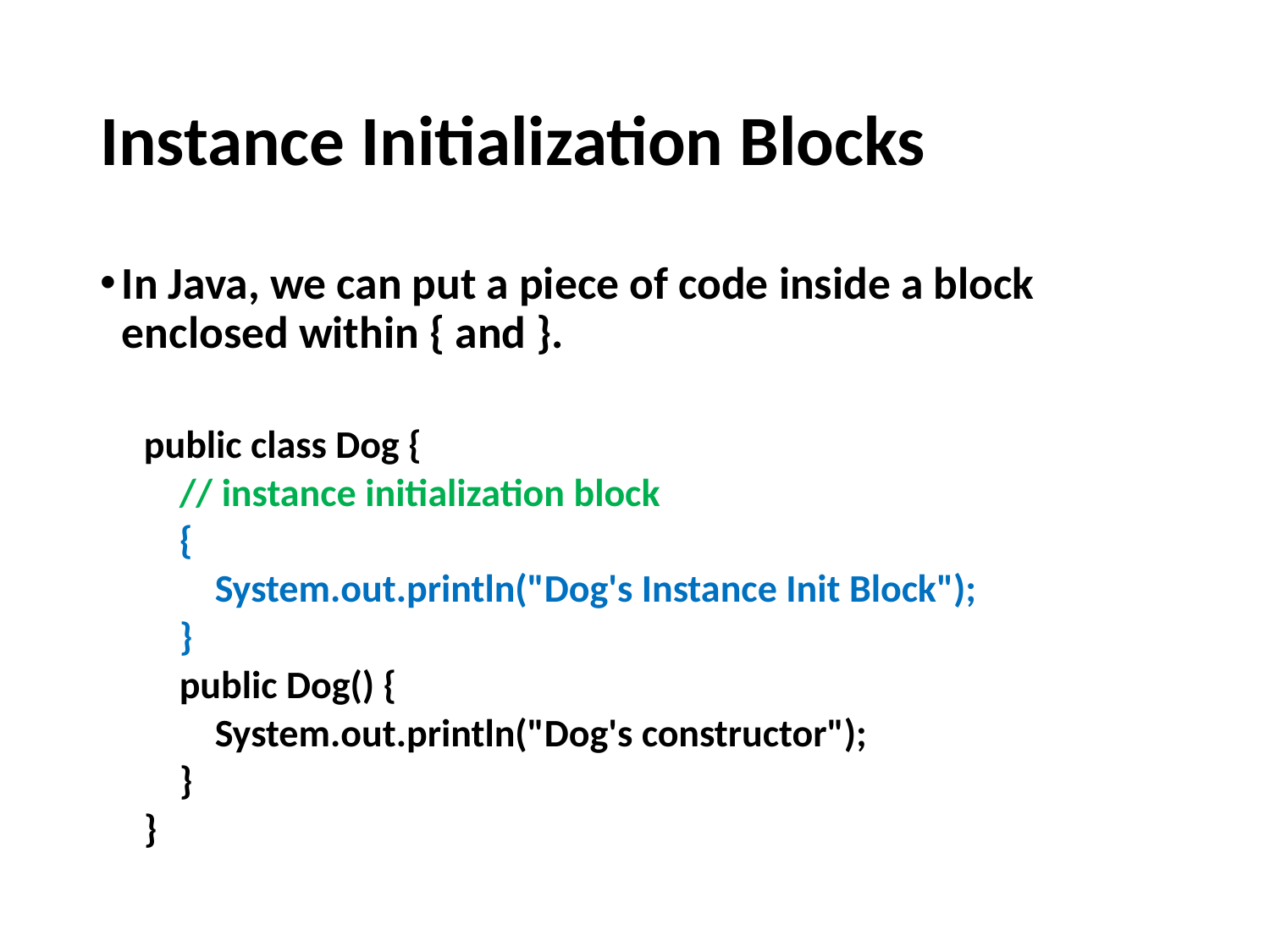

# Instance Initialization Blocks
In Java, we can put a piece of code inside a block enclosed within { and }.

public class Dog {
    // instance initialization block
    {
        System.out.println("Dog's Instance Init Block");
    }
    public Dog() {
        System.out.println("Dog's constructor");
    }
}